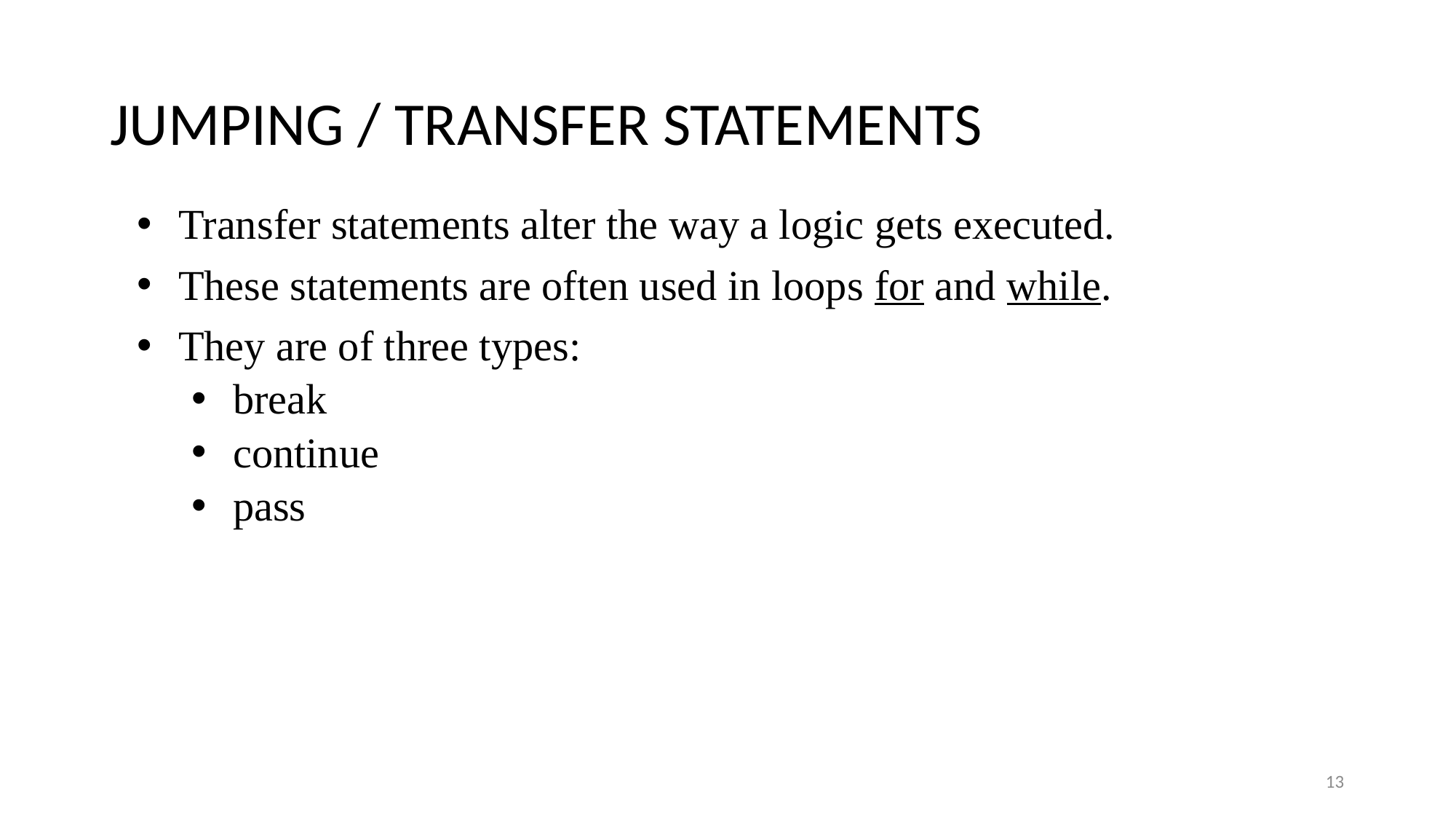

# JUMPING / TRANSFER STATEMENTS
Transfer statements alter the way a logic gets executed.
These statements are often used in loops for and while.
They are of three types:
break
continue
pass

13